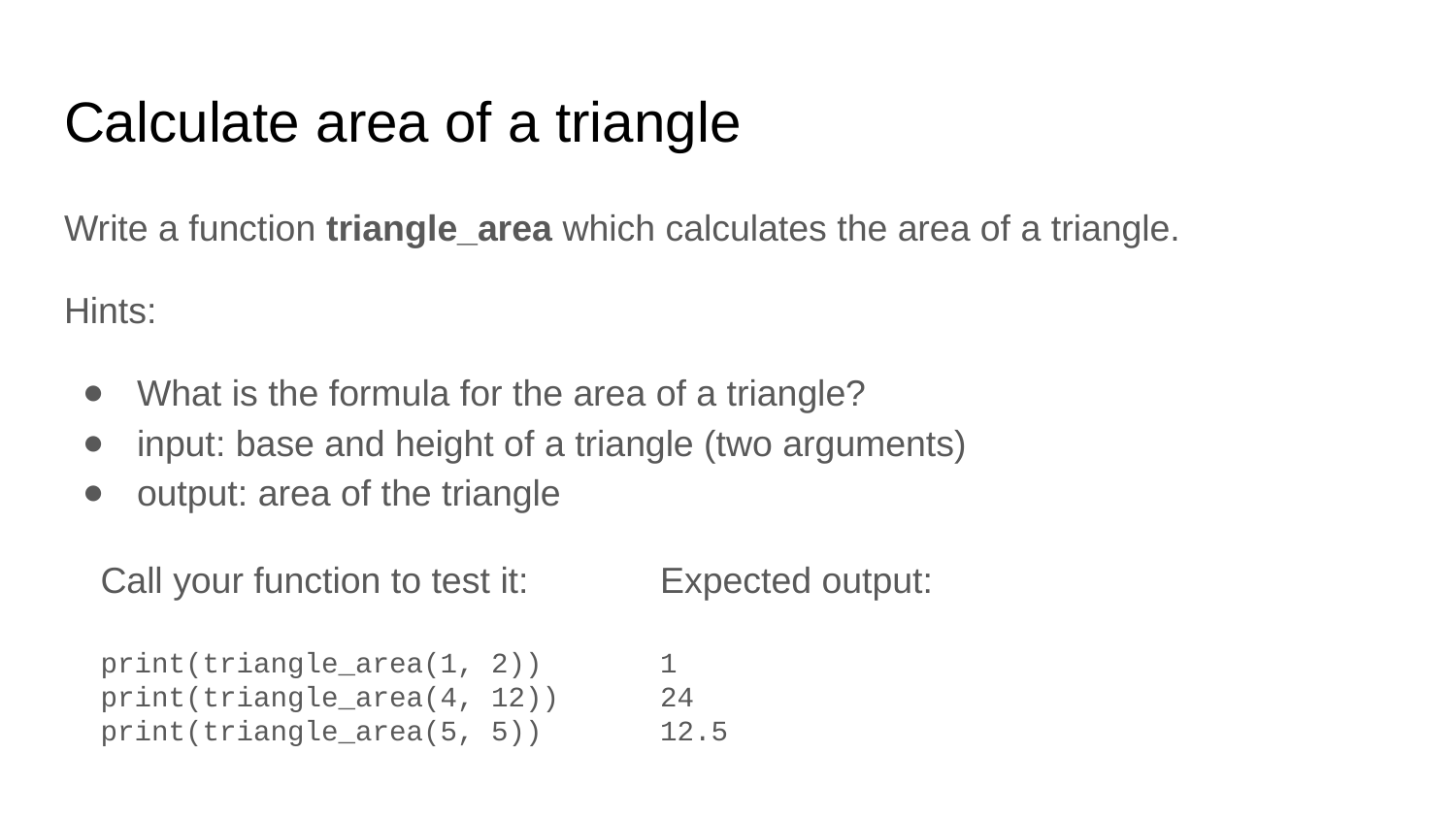

# Calculate area of a triangle
Write a function triangle_area which calculates the area of a triangle.
Hints:
What is the formula for the area of a triangle?
input: base and height of a triangle (two arguments)
output: area of the triangle

Call your function to test it:

print(triangle_area(1, 2))
print(triangle_area(4, 12))
print(triangle_area(5, 5))
Expected output:

1
24
12.5